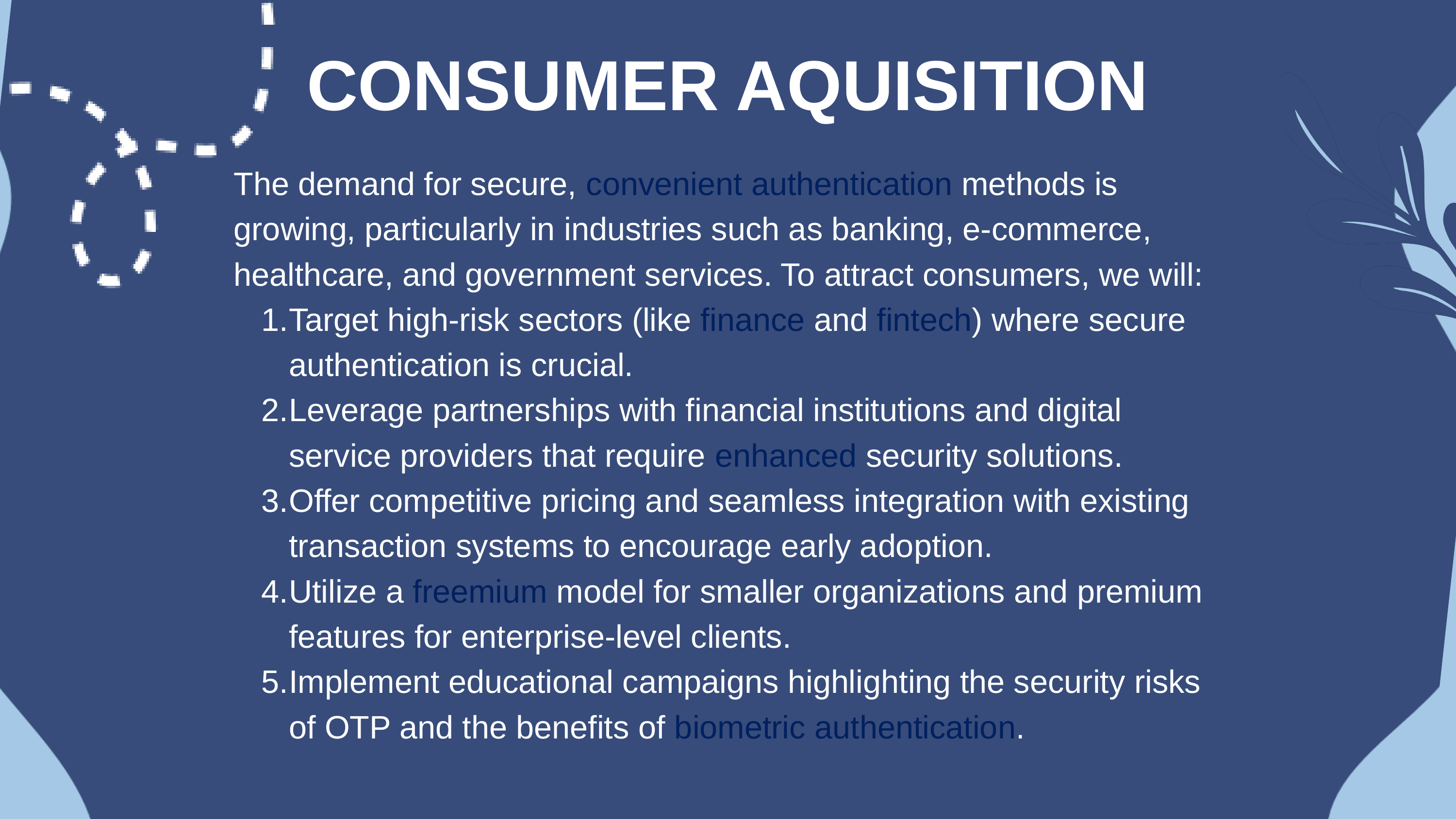

CONSUMER AQUISITION

The demand for secure, convenient authentication methods is growing, particularly in industries such as banking, e-commerce, healthcare, and government services. To attract consumers, we will:
Target high-risk sectors (like finance and fintech) where secure authentication is crucial.
Leverage partnerships with financial institutions and digital service providers that require enhanced security solutions.
Offer competitive pricing and seamless integration with existing transaction systems to encourage early adoption.
Utilize a freemium model for smaller organizations and premium features for enterprise-level clients.
Implement educational campaigns highlighting the security risks of OTP and the benefits of biometric authentication.